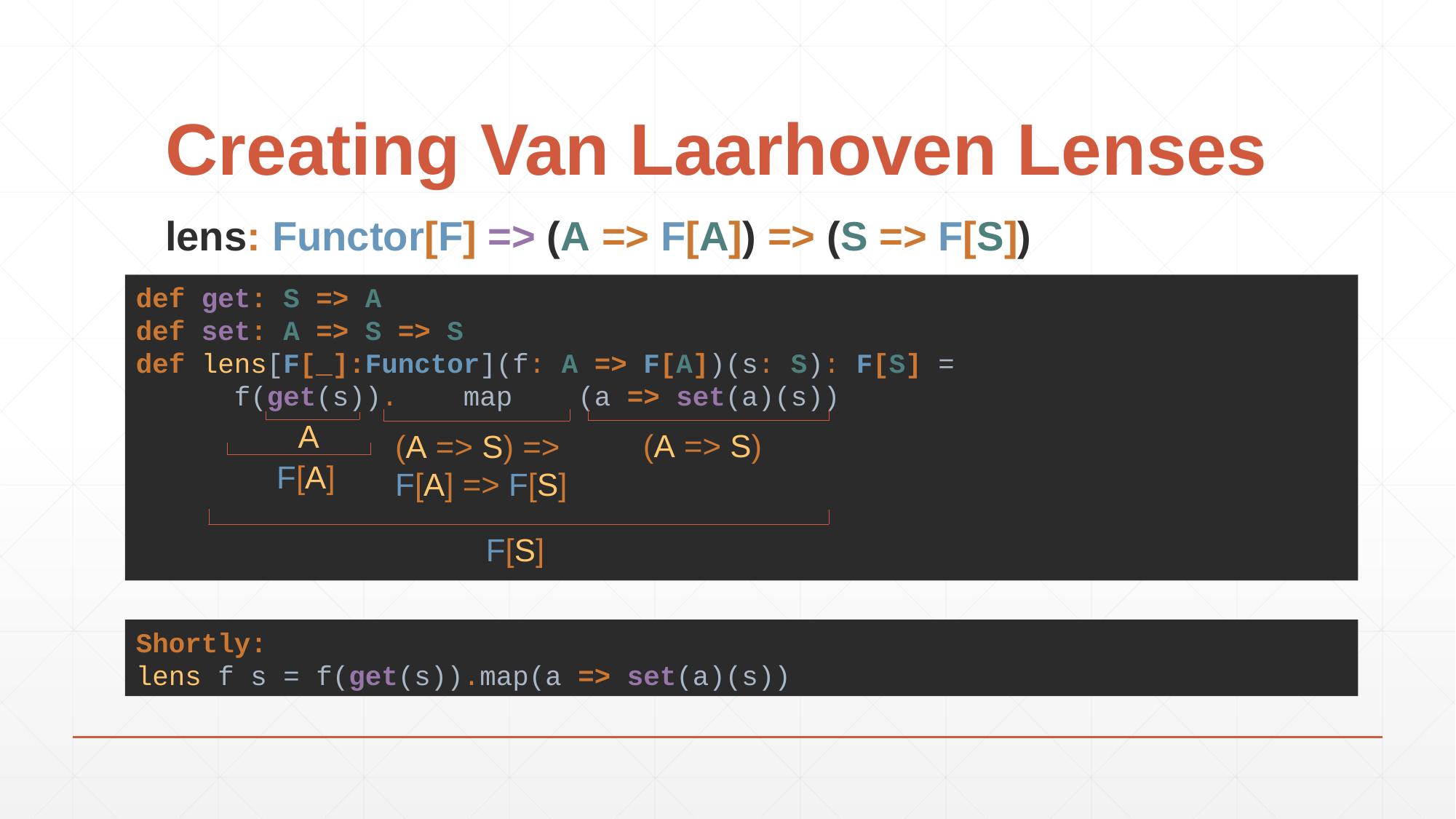

# Creating Van Laarhoven Lenses
lens: Functor[F] => (A => F[A]) => (S => F[S])
def get: S => A
def set: A => S => S
def lens[F[_]:Functor](f: A => F[A])(s: S): F[S] =
      f(get(s)).    map    (a => set(a)(s))

A
(A => S)
(A => S) =>
F[A] => F[S]
F[A]
F[S]
Shortly:
lens f s = f(get(s)).map(a => set(a)(s))